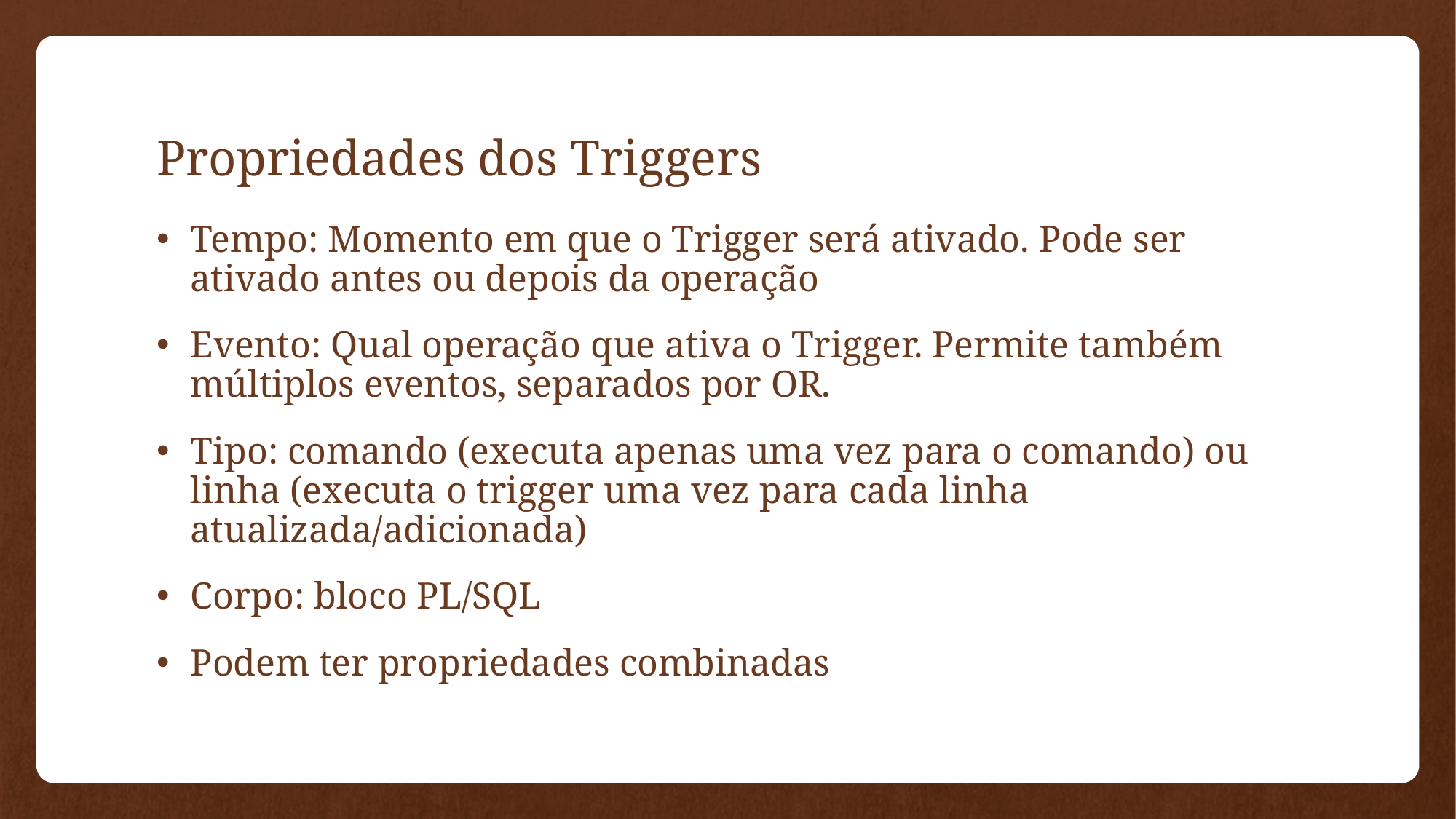

# Propriedades dos Triggers
Tempo: Momento em que o Trigger será ativado. Pode ser ativado antes ou depois da operação
Evento: Qual operação que ativa o Trigger. Permite também múltiplos eventos, separados por OR.
Tipo: comando (executa apenas uma vez para o comando) ou linha (executa o trigger uma vez para cada linha atualizada/adicionada)
Corpo: bloco PL/SQL
Podem ter propriedades combinadas